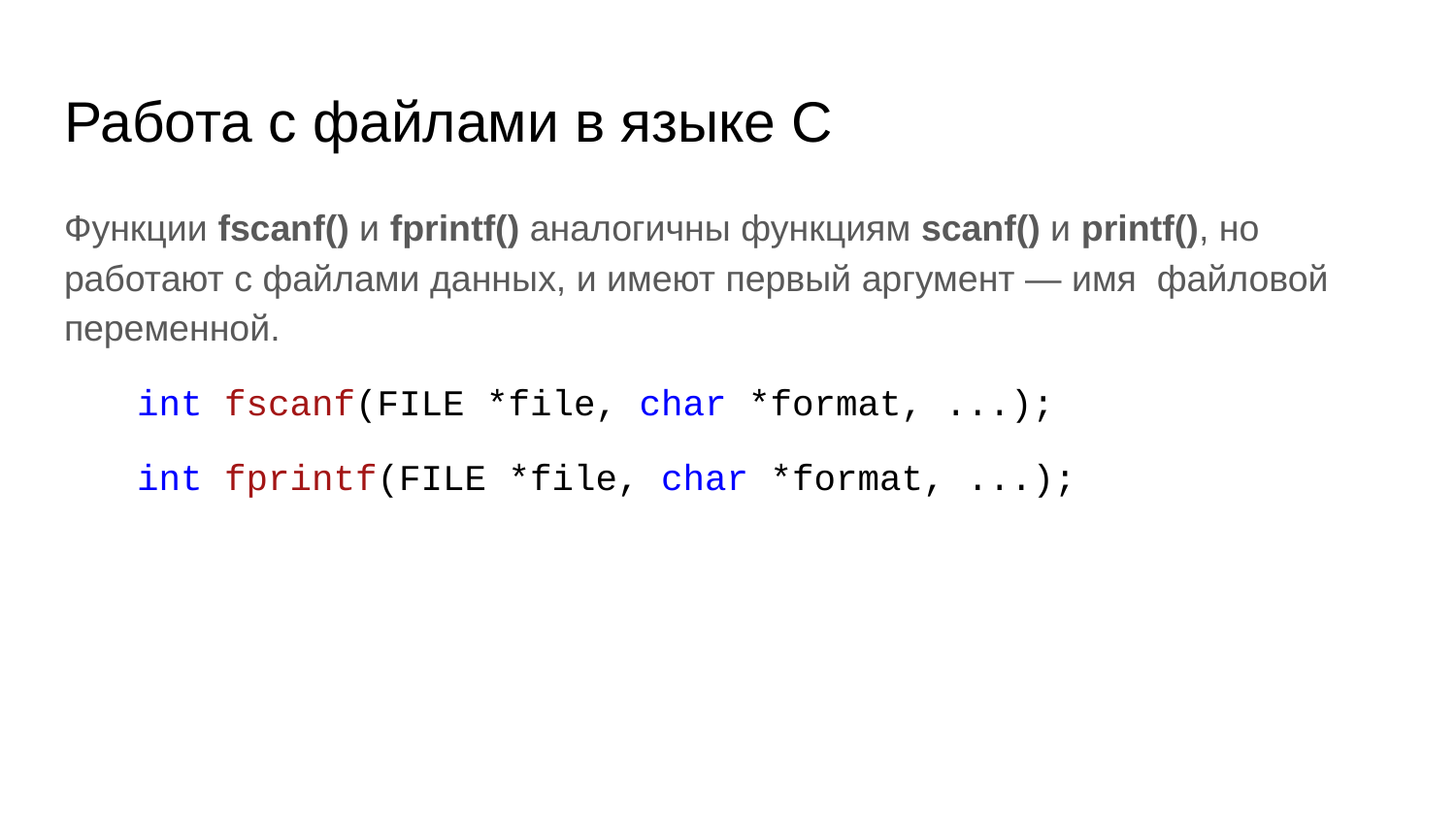

# Работа с файлами в языке C
Функции fscanf() и fprintf() аналогичны функциям scanf() и printf(), но
работают с файлами данных, и имеют первый аргумент — имя  файловой переменной.
int fscanf(FILE *file, char *format, ...);
int fprintf(FILE *file, char *format, ...);